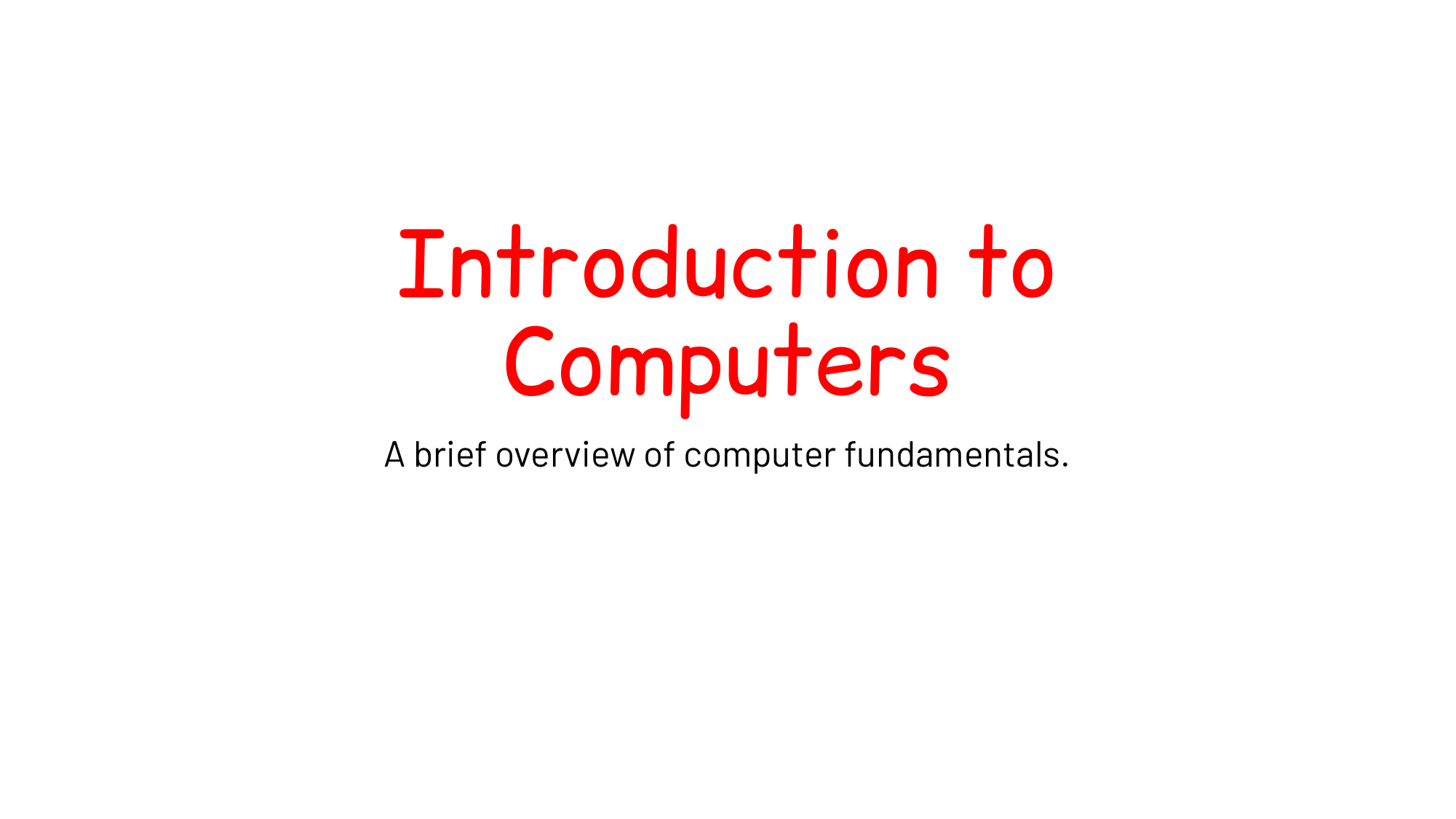

# Introduction to Computers
A brief overview of computer fundamentals.